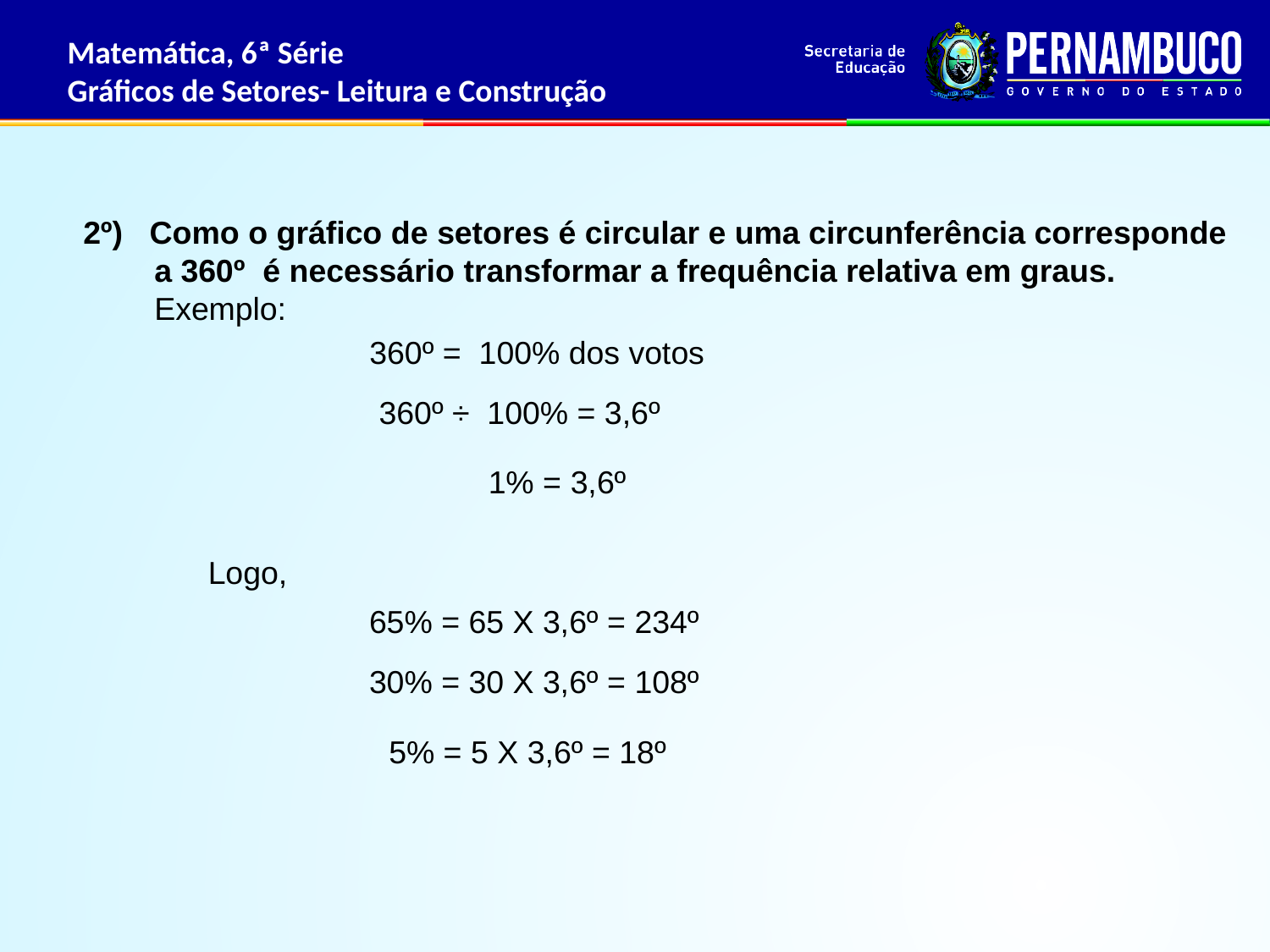

Matemática, 6ª Série
Gráficos de Setores- Leitura e Construção
2º)   Como o gráfico de setores é circular e uma circunferência corresponde
        a 360º  é necessário transformar a frequência relativa em graus.
        Exemplo:
360º =  100% dos votos
360º ÷  100% = 3,6º
1% = 3,6º
Logo,
65% = 65 X 3,6º = 234º
30% = 30 X 3,6º = 108º
5% = 5 X 3,6º = 18º